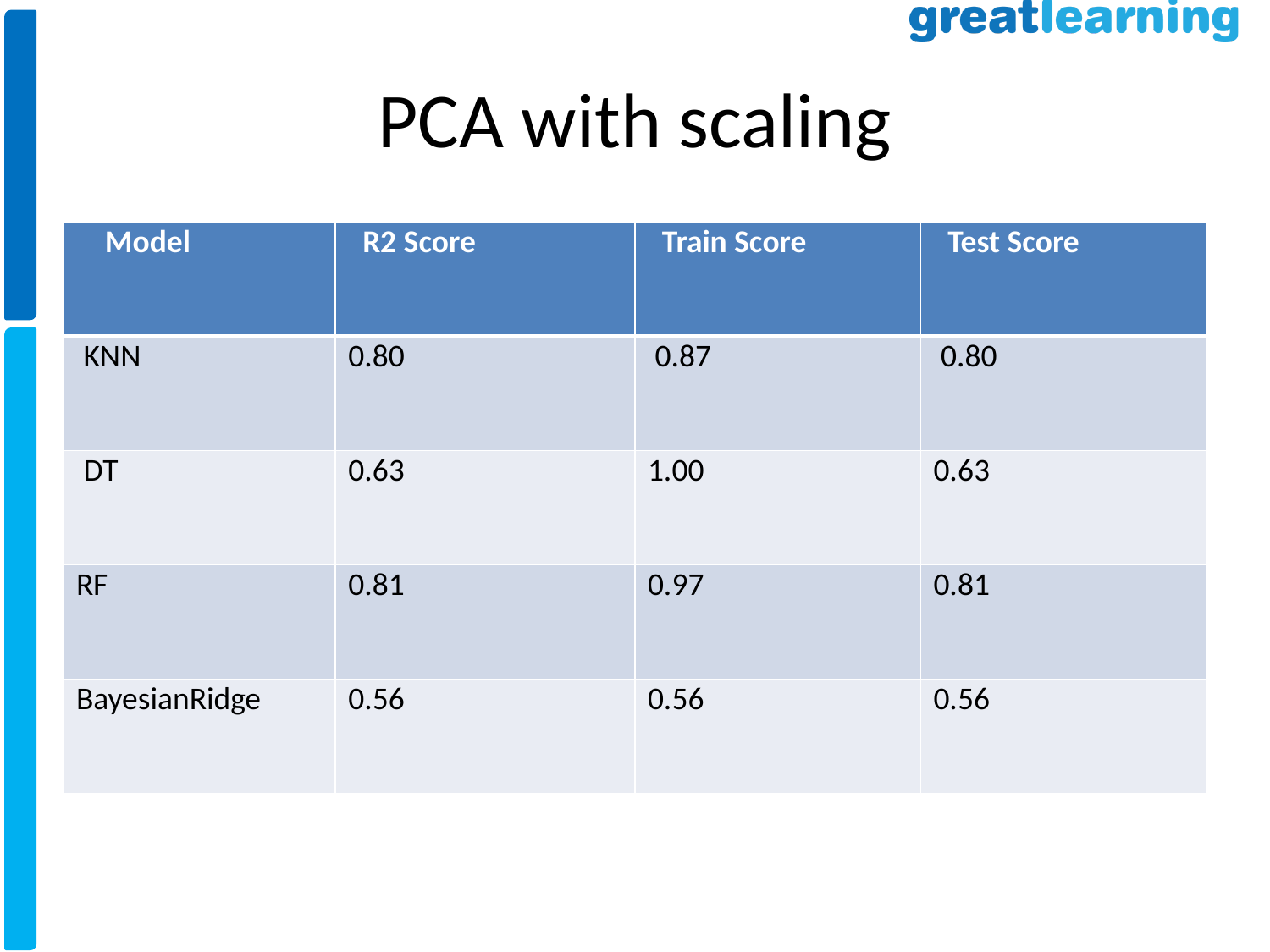

# PCA with scaling
| Model | R2 Score | Train Score | Test Score |
| --- | --- | --- | --- |
| KNN | 0.80 | 0.87 | 0.80 |
| DT | 0.63 | 1.00 | 0.63 |
| RF | 0.81 | 0.97 | 0.81 |
| BayesianRidge | 0.56 | 0.56 | 0.56 |